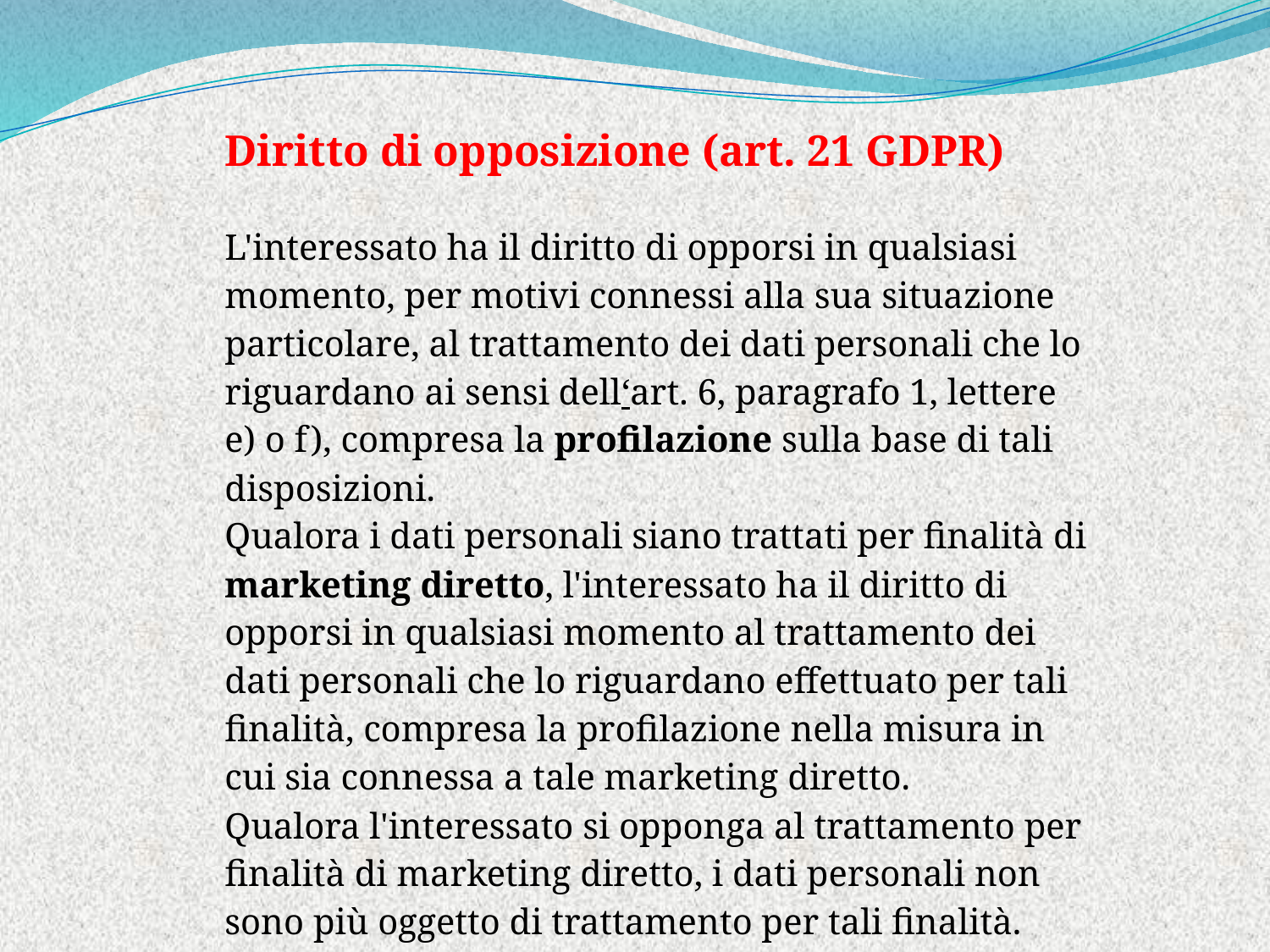

| Diritto di opposizione (art. 21 GDPR)   L'interessato ha il diritto di opporsi in qualsiasi momento, per motivi connessi alla sua situazione particolare, al trattamento dei dati personali che lo riguardano ai sensi dell‘art. 6, paragrafo 1, lettere e) o f), compresa la profilazione sulla base di tali disposizioni. Qualora i dati personali siano trattati per finalità di marketing diretto, l'interessato ha il diritto di opporsi in qualsiasi momento al trattamento dei dati personali che lo riguardano effettuato per tali finalità, compresa la profilazione nella misura in cui sia connessa a tale marketing diretto. Qualora l'interessato si opponga al trattamento per finalità di marketing diretto, i dati personali non sono più oggetto di trattamento per tali finalità. |
| --- |
|  |
|  |
|  |
|  |